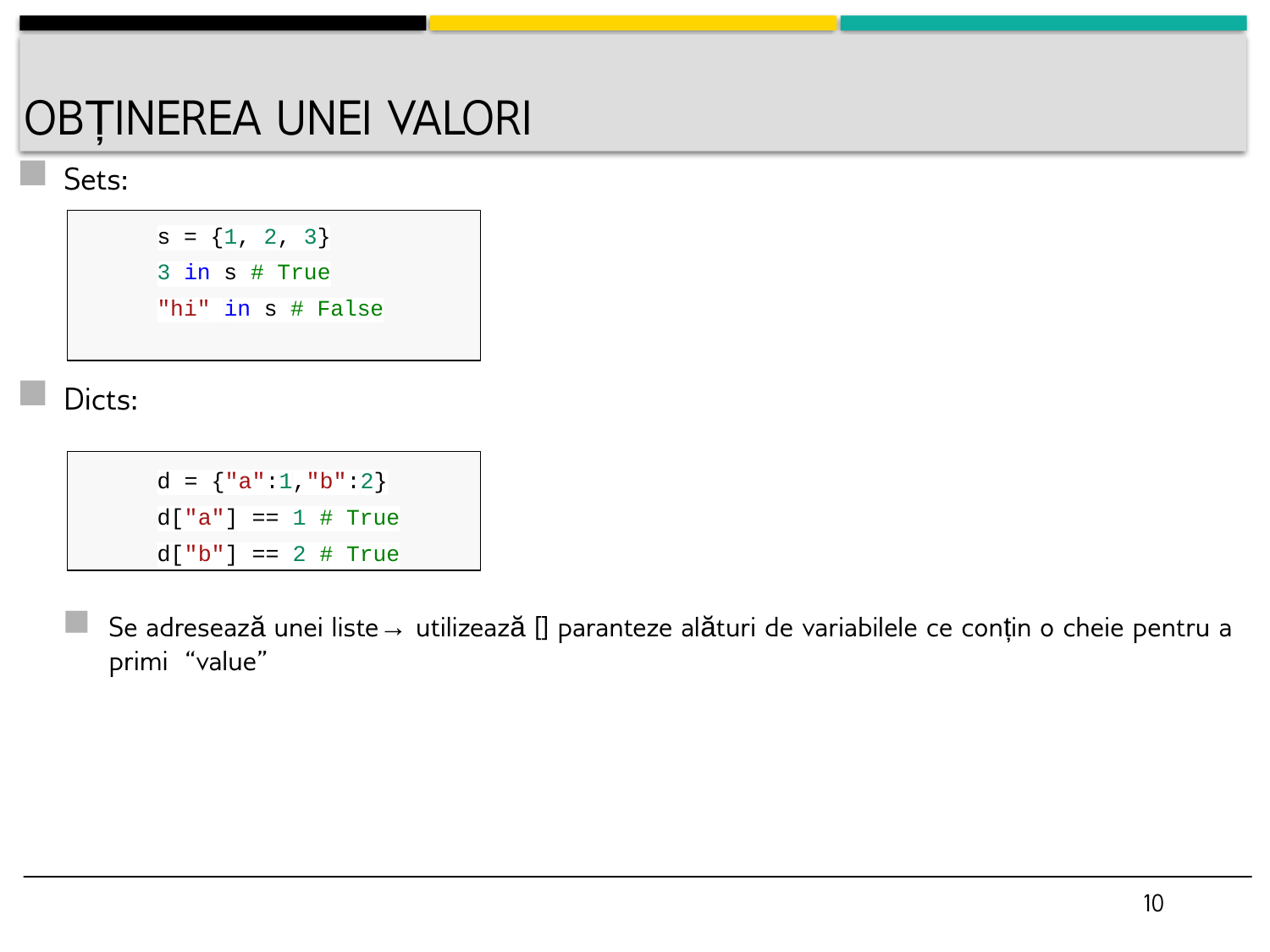

# Obținerea unei valori
Sets:

Dicts:

Se adresează unei liste→ utilizează [] paranteze alături de variabilele ce conțin o cheie pentru a primi  “value”
s = {1, 2, 3}
3 in s # True
"hi" in s # False

d = {"a":1,"b":2}
d["a"] == 1 # True
d["b"] == 2 # True
10